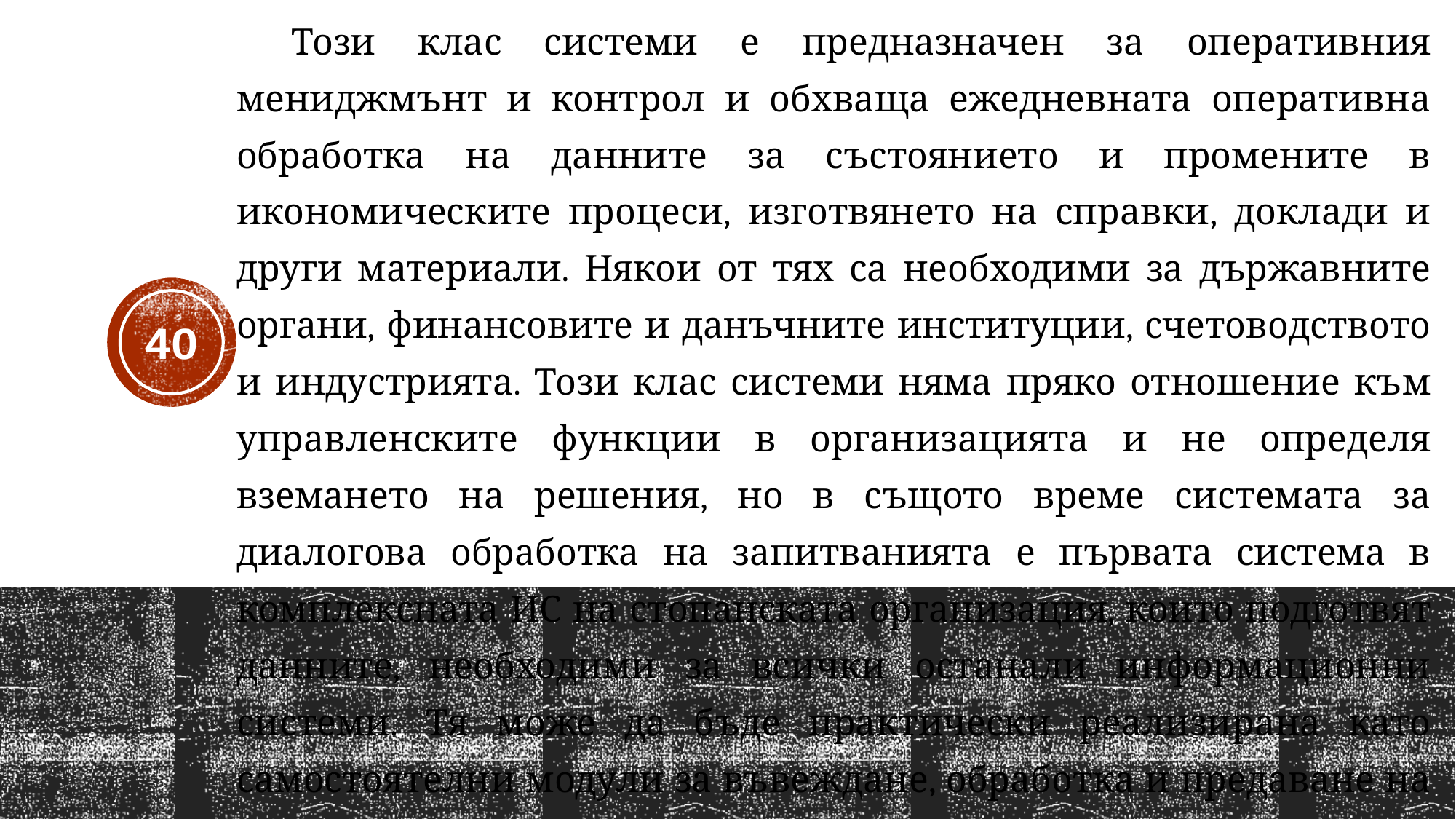

Този клас системи е предназначен за оперативния мениджмънт и контрол и обхваща ежедневната оперативна обработка на данните за състоянието и промените в икономическите процеси, изготвянето на справки, доклади и други материали. Някои от тях са необходими за държавните органи, финансовите и данъчните институции, счетоводството и индустрията. Този клас системи няма пряко отношение към управленските функции в организацията и не определя вземането на решения, но в същото време системата за диалогова обработка на запитванията е първата система в комплексната ИС на стопанската организация, които подготвят данните, необходими за всички останали информационни системи. Тя може да бъде практически реализирана като самостоятелни модули за въвеждане, обработка и предаване на данни и информация или като елемент от останалите системи (за управление на БД, MIS и др.).
40